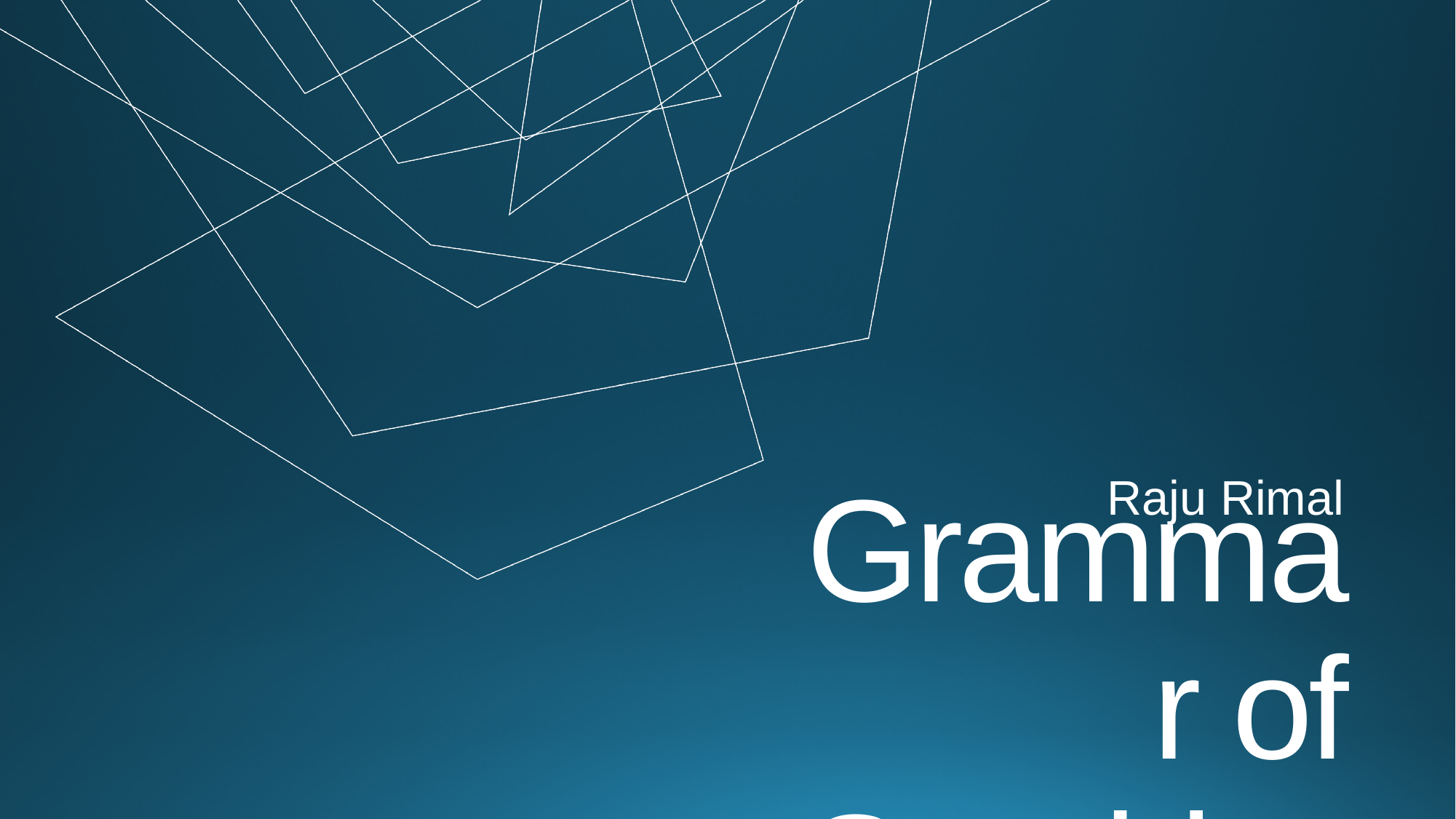

Raju Rimal
# Grammar of Graphics with ggplot2